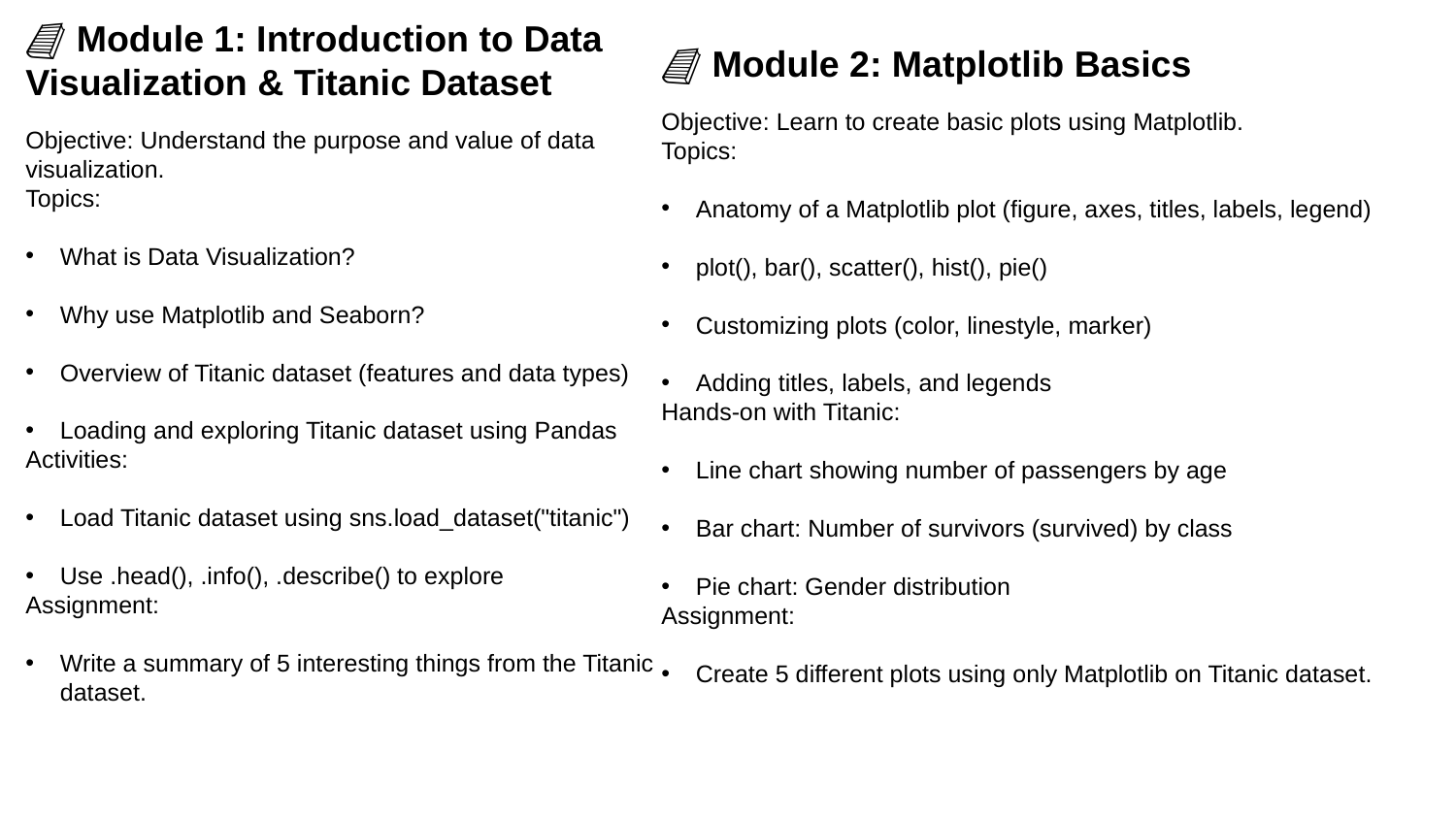

📘 Module 1: Introduction to Data Visualization & Titanic Dataset
Objective: Understand the purpose and value of data visualization.
Topics:

What is Data Visualization?

Why use Matplotlib and Seaborn?

Overview of Titanic dataset (features and data types)

Loading and exploring Titanic dataset using Pandas
Activities:

Load Titanic dataset using sns.load_dataset("titanic")

Use .head(), .info(), .describe() to explore
Assignment:

Write a summary of 5 interesting things from the Titanic dataset.
📘 Module 2: Matplotlib Basics
Objective: Learn to create basic plots using Matplotlib.
Topics:

Anatomy of a Matplotlib plot (figure, axes, titles, labels, legend)

plot(), bar(), scatter(), hist(), pie()

Customizing plots (color, linestyle, marker)

Adding titles, labels, and legends
Hands-on with Titanic:

Line chart showing number of passengers by age

Bar chart: Number of survivors (survived) by class

Pie chart: Gender distribution
Assignment:

Create 5 different plots using only Matplotlib on Titanic dataset.